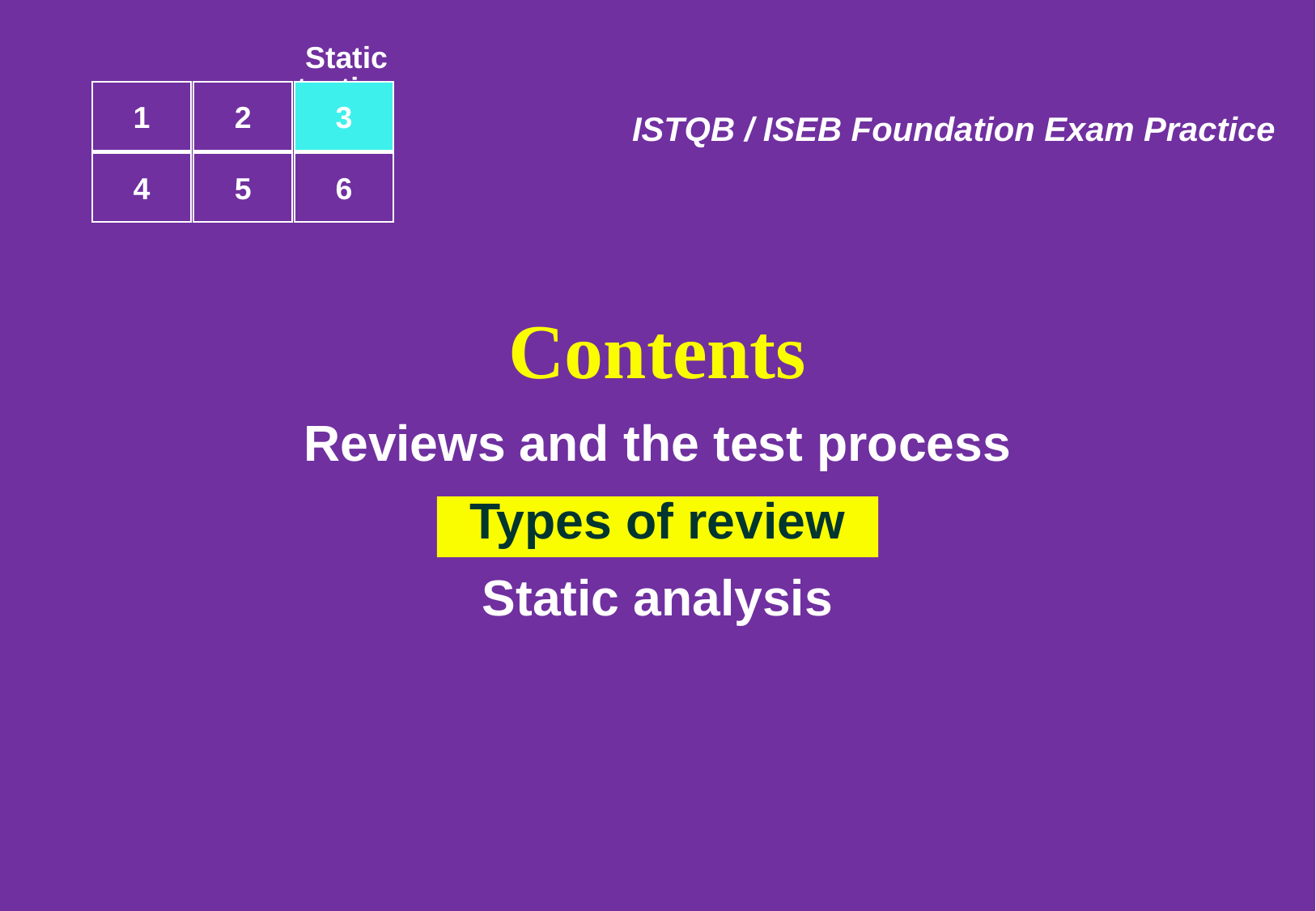

Static testing
1
2
3
ISTQB / ISEB Foundation Exam Practice
4
5
6
# Contents
Reviews and the test process
Types of review
Static analysis